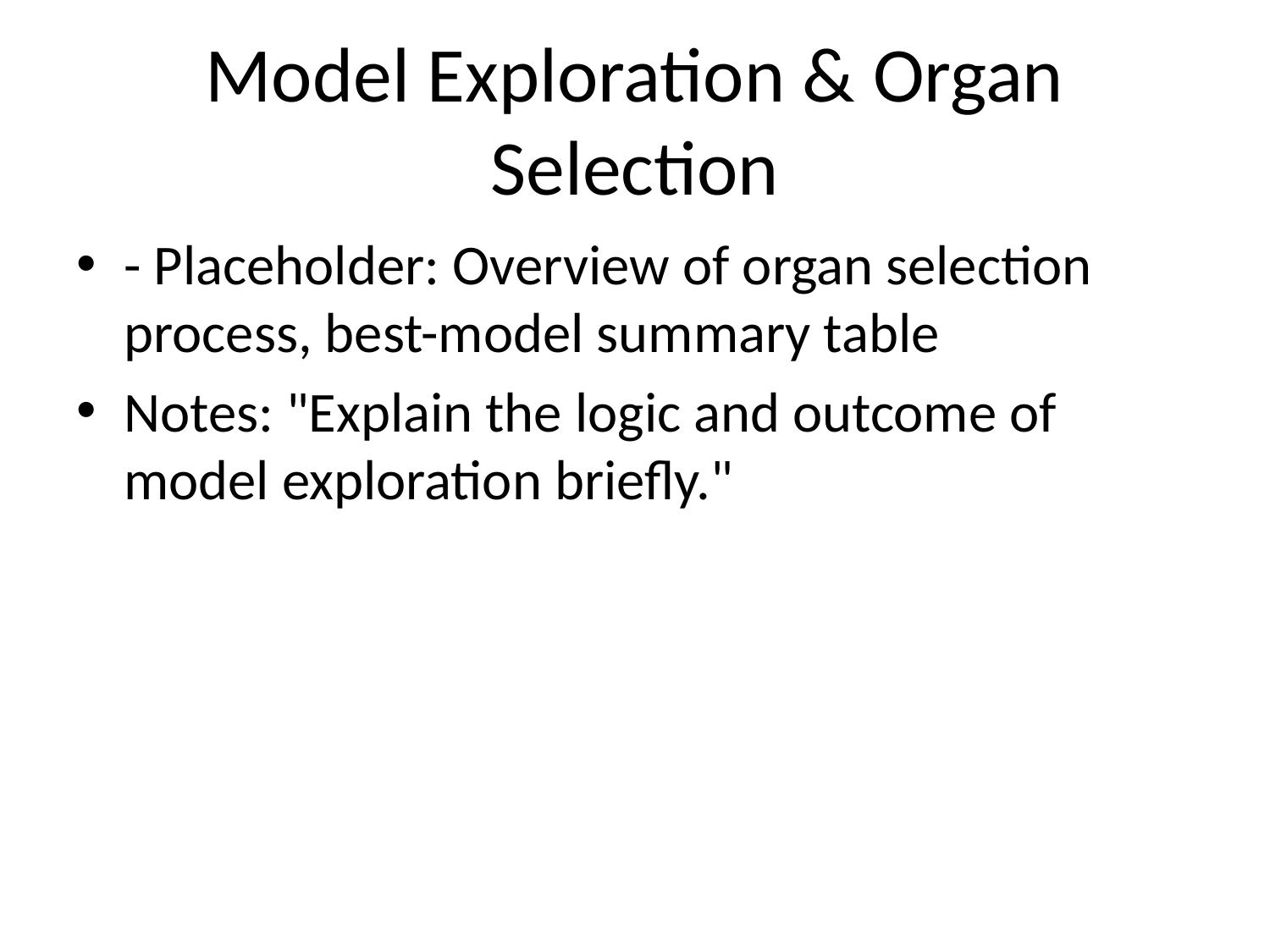

# Model Exploration & Organ Selection
- Placeholder: Overview of organ selection process, best-model summary table
Notes: "Explain the logic and outcome of model exploration briefly."